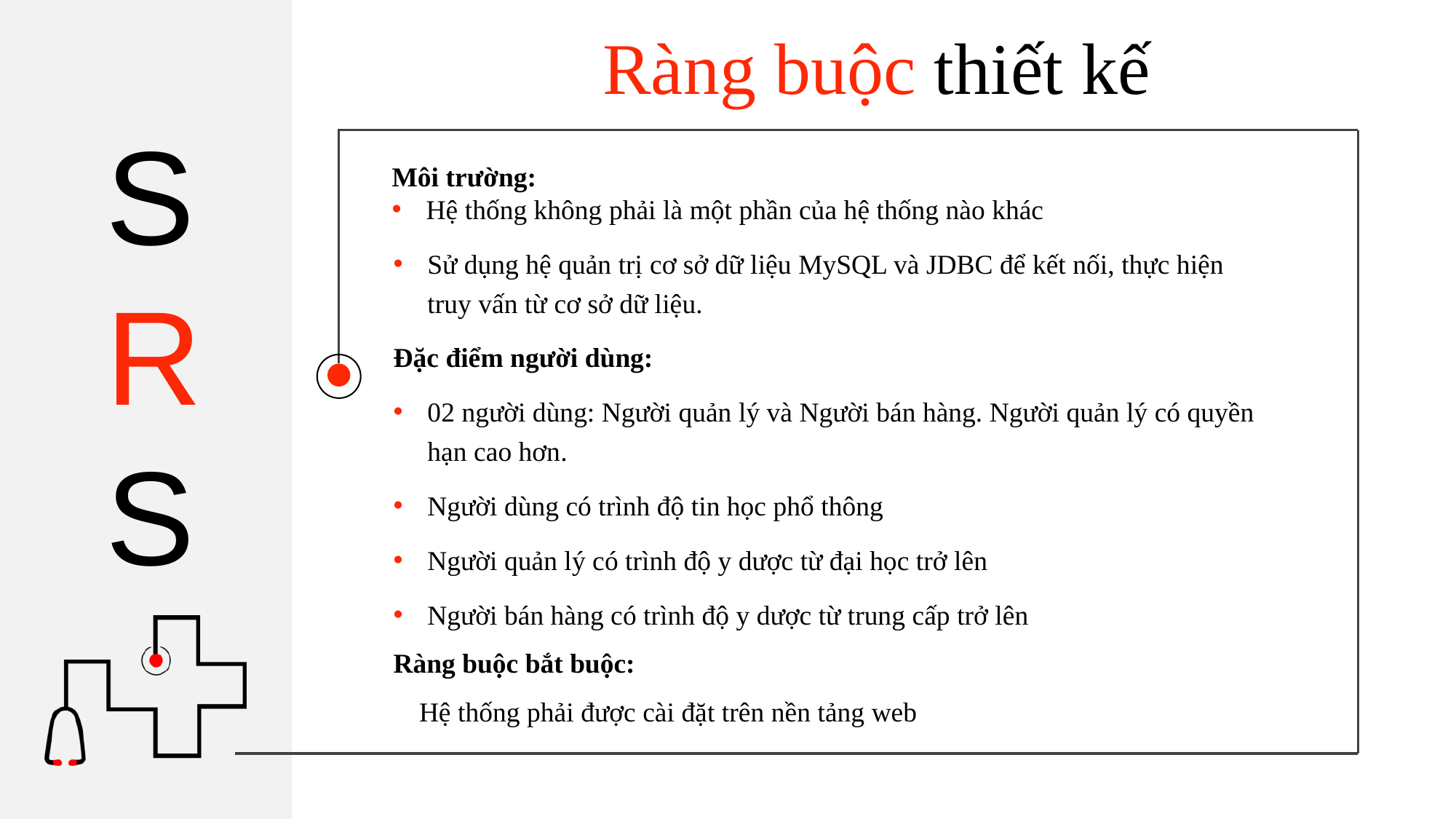

Ràng buộc thiết kế
S
R
S

Môi trường:
Hệ thống không phải là một phần của hệ thống nào khác
Sử dụng hệ quản trị cơ sở dữ liệu MySQL và JDBC để kết nối, thực hiện truy vấn từ cơ sở dữ liệu.
Đặc điểm người dùng:
02 người dùng: Người quản lý và Người bán hàng. Người quản lý có quyền hạn cao hơn.
Người dùng có trình độ tin học phổ thông
Người quản lý có trình độ y dược từ đại học trở lên
Người bán hàng có trình độ y dược từ trung cấp trở lên
Ràng buộc bắt buộc:
	Hệ thống phải được cài đặt trên nền tảng web